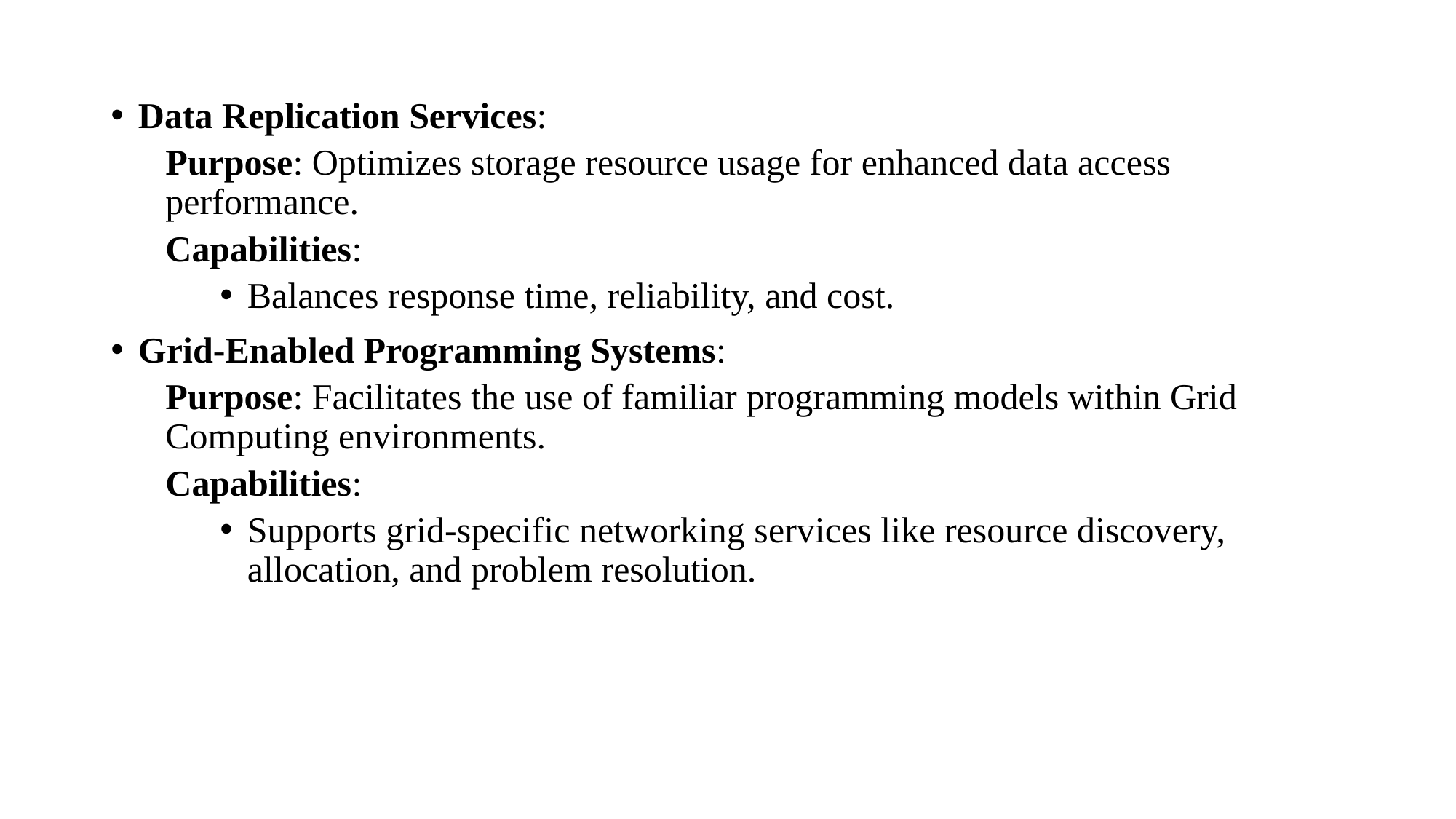

Data Replication Services:
Purpose: Optimizes storage resource usage for enhanced data access performance.
Capabilities:
Balances response time, reliability, and cost.
Grid-Enabled Programming Systems:
Purpose: Facilitates the use of familiar programming models within Grid Computing environments.
Capabilities:
Supports grid-specific networking services like resource discovery, allocation, and problem resolution.